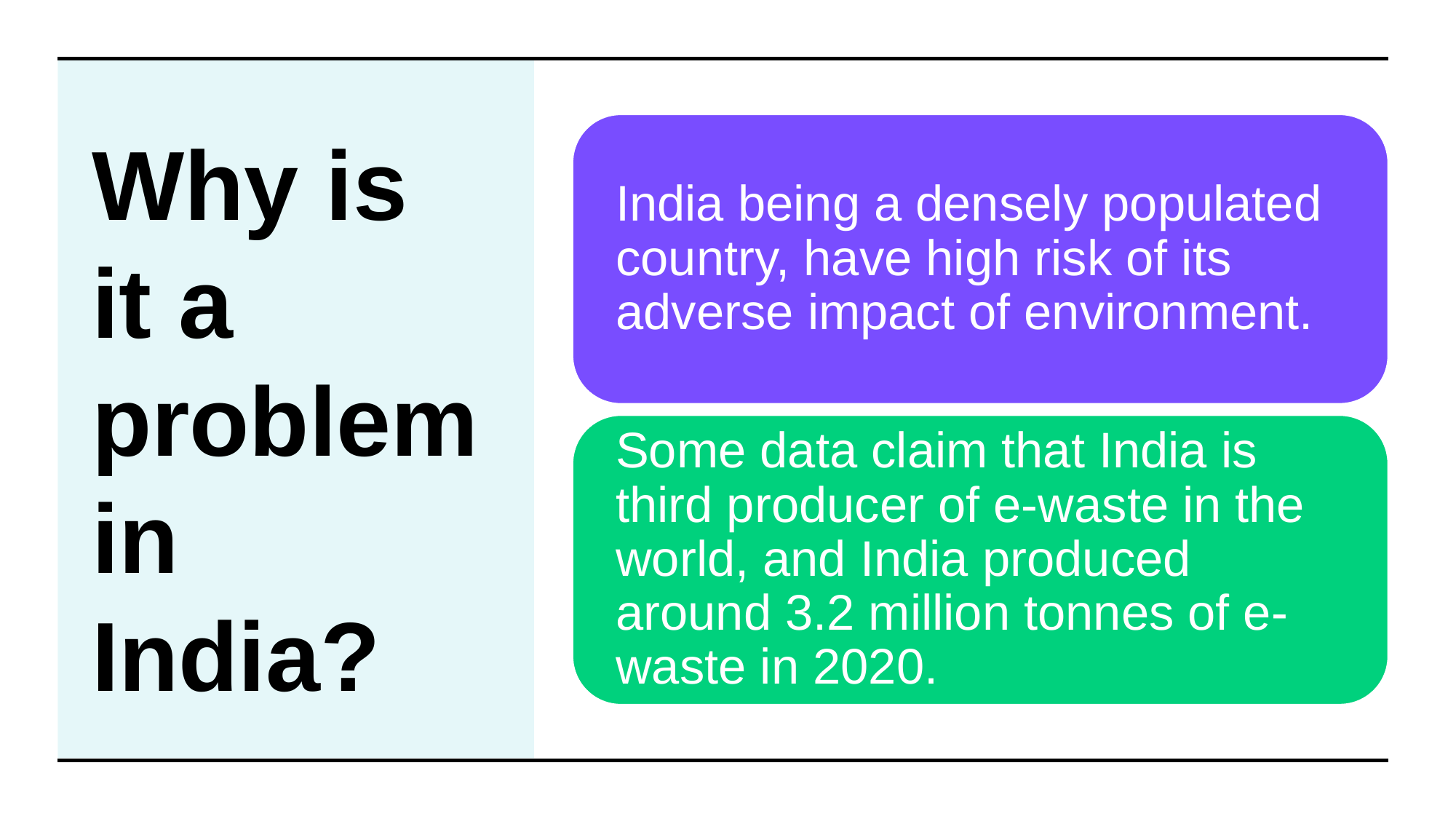

India being a densely populated country, have high risk of its adverse impact of environment.
Some data claim that India is third producer of e-waste in the world, and India produced around 3.2 million tonnes of e-waste in 2020.
Why is it a problem in India?